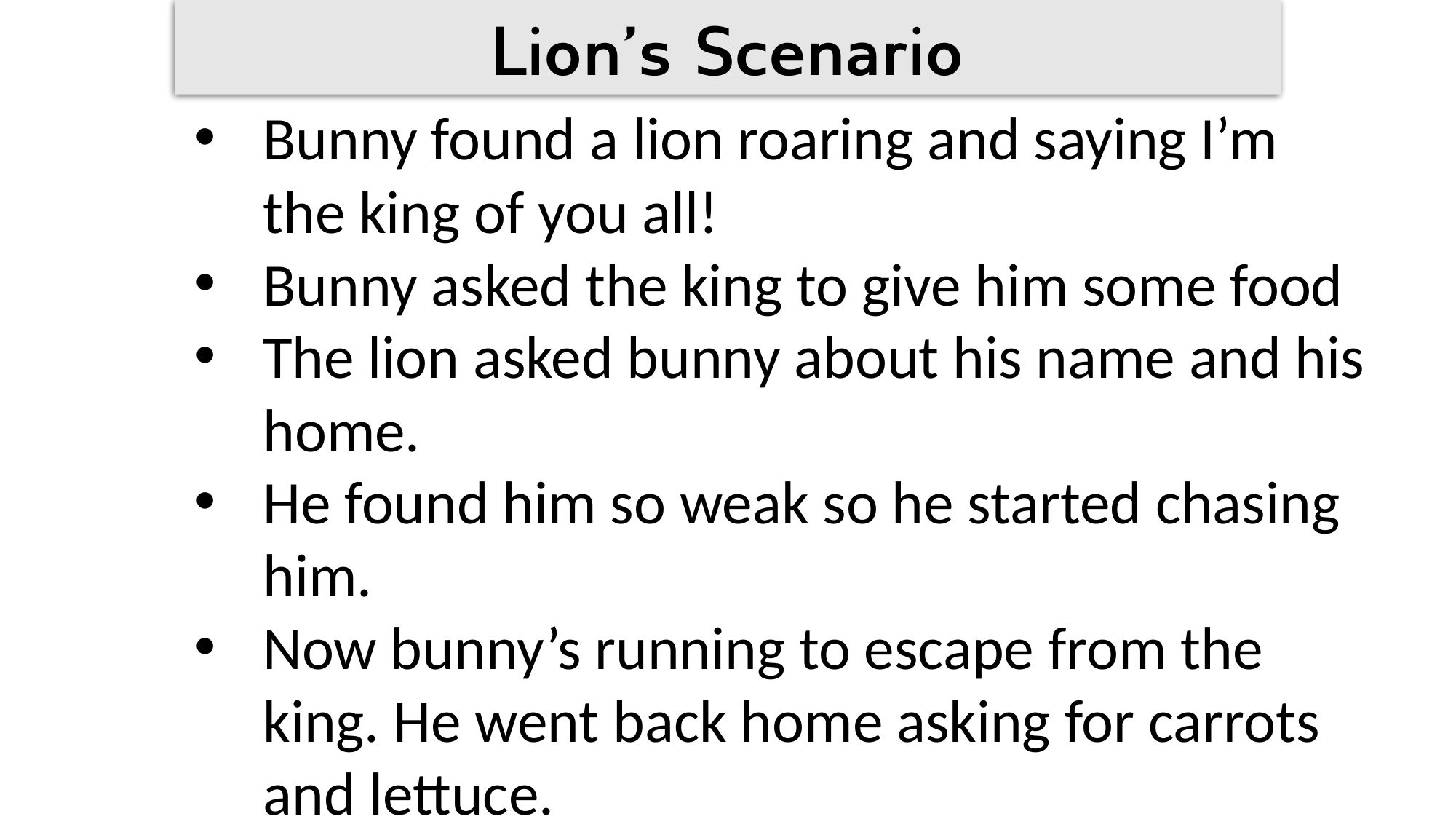

Lion’s Scenario
Bunny found a lion roaring and saying I’m the king of you all!
Bunny asked the king to give him some food
The lion asked bunny about his name and his home.
He found him so weak so he started chasing him.
Now bunny’s running to escape from the king. He went back home asking for carrots and lettuce.